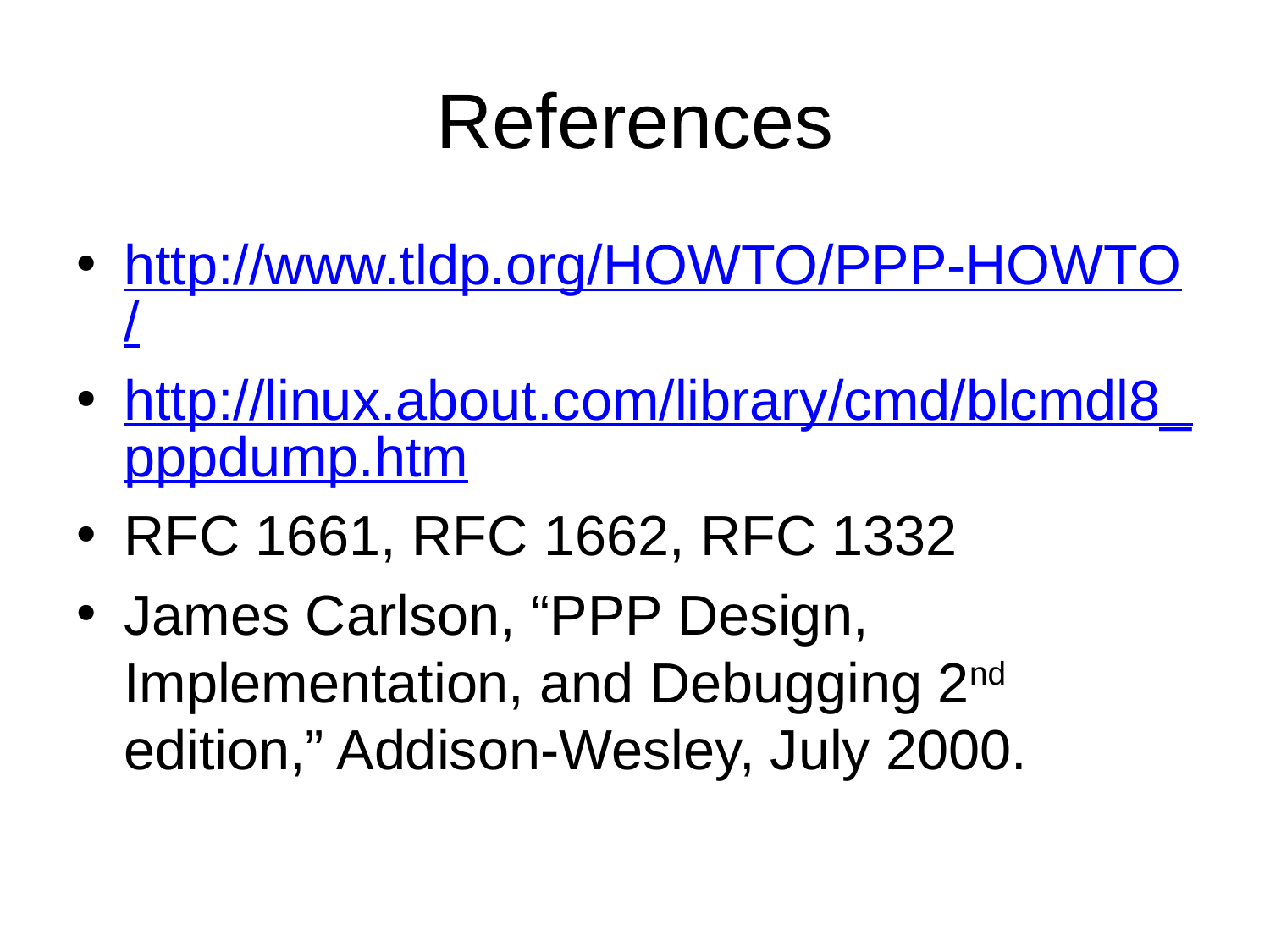

# References
http://www.tldp.org/HOWTO/PPP-HOWTO/
http://linux.about.com/library/cmd/blcmdl8_pppdump.htm
RFC 1661, RFC 1662, RFC 1332
James Carlson, “PPP Design, Implementation, and Debugging 2nd edition,” Addison-Wesley, July 2000.